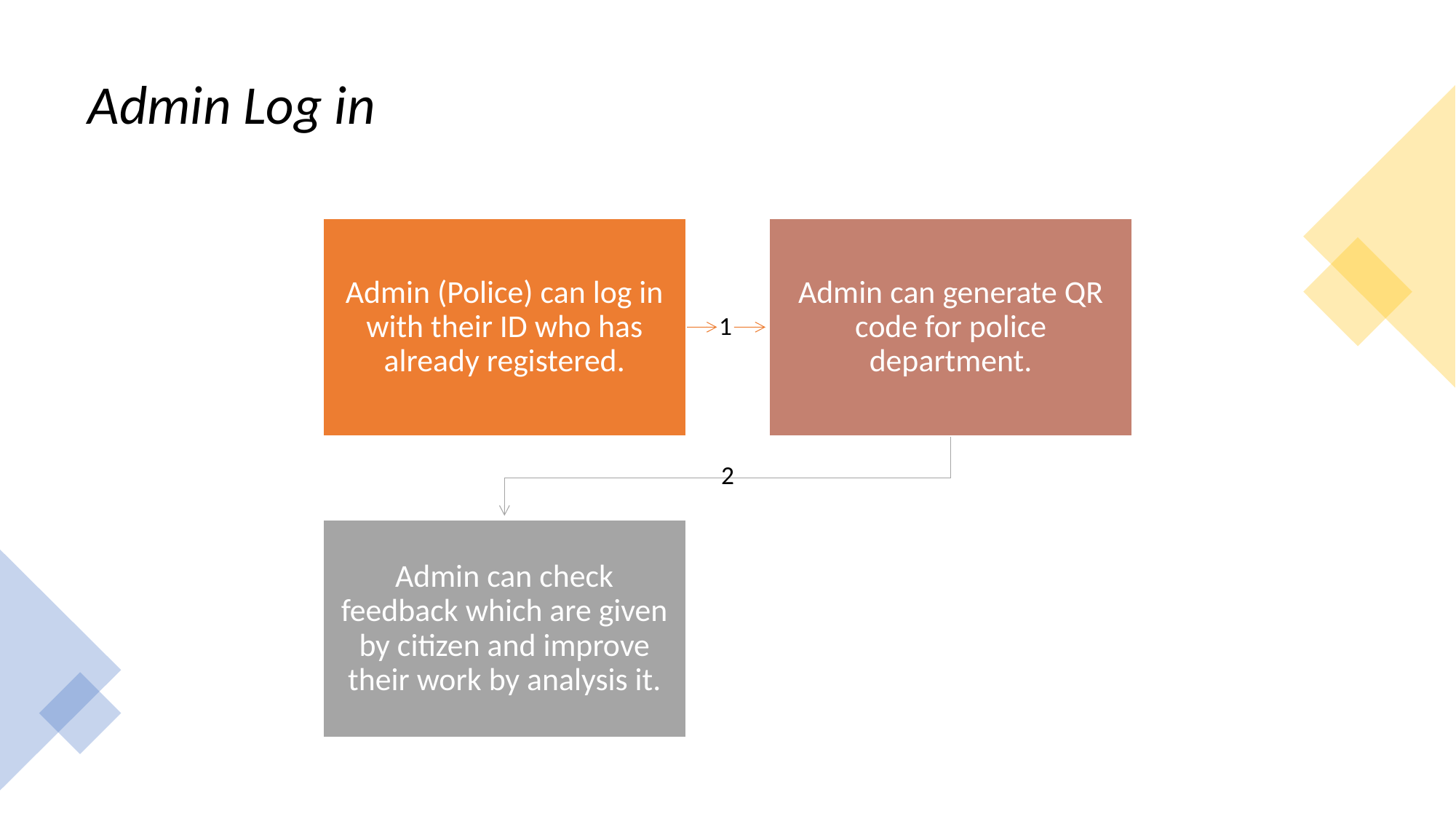

# Admin Log in

1
Admin (Police) can log in with their ID who has already registered.
2
Admin can generate QR code for police department.
Admin can check feedback which are given by citizen and improve their work by analysis it.